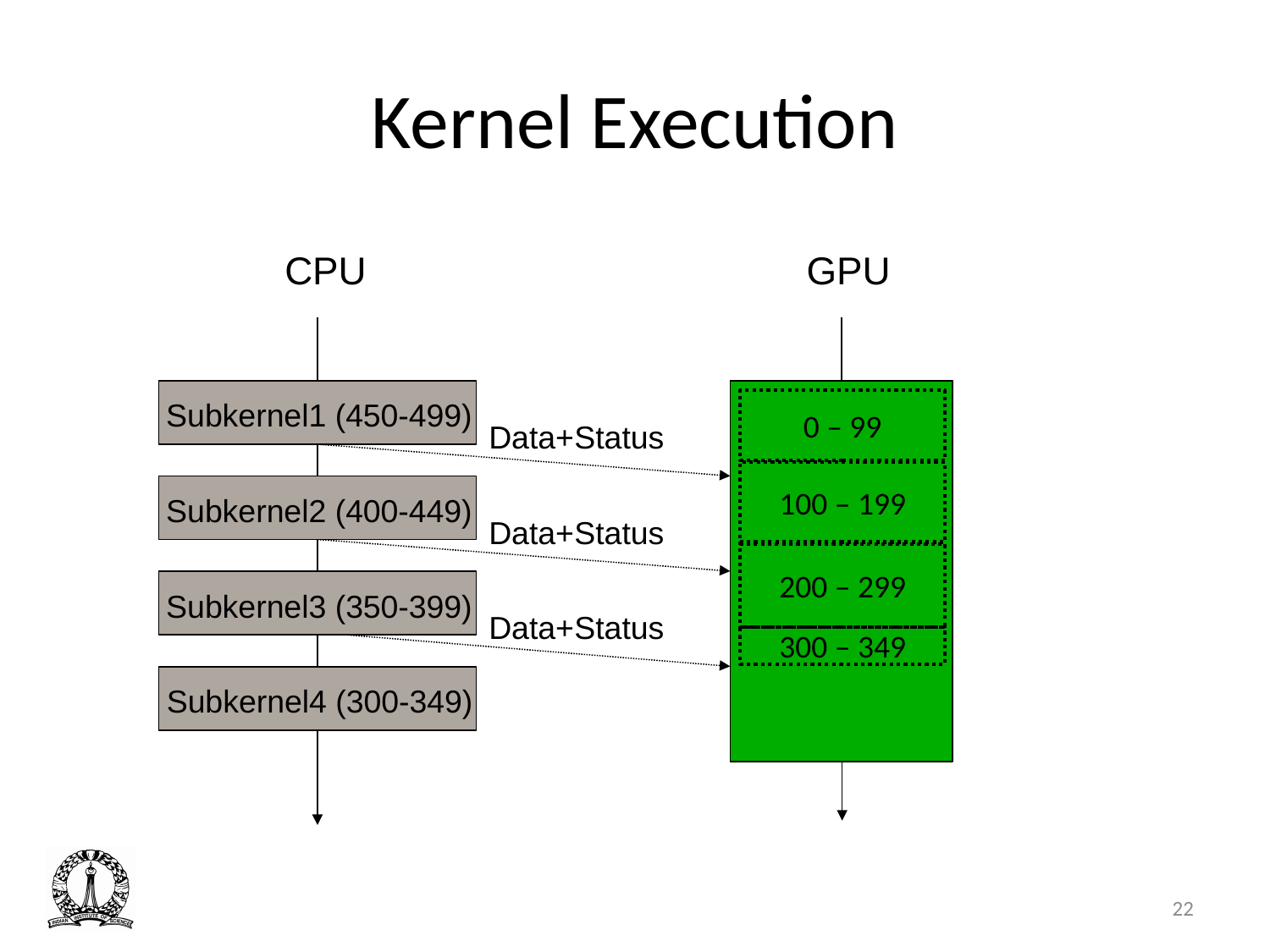

# Kernel Execution
CPU
GPU

Subkernel1 (450-499)
0 – 99
Data+Status

100 – 199

Subkernel2 (400-449)
Data+Status

200 – 299

Subkernel3 (350-399)
Data+Status
300 – 349

Subkernel4 (300-349)

22